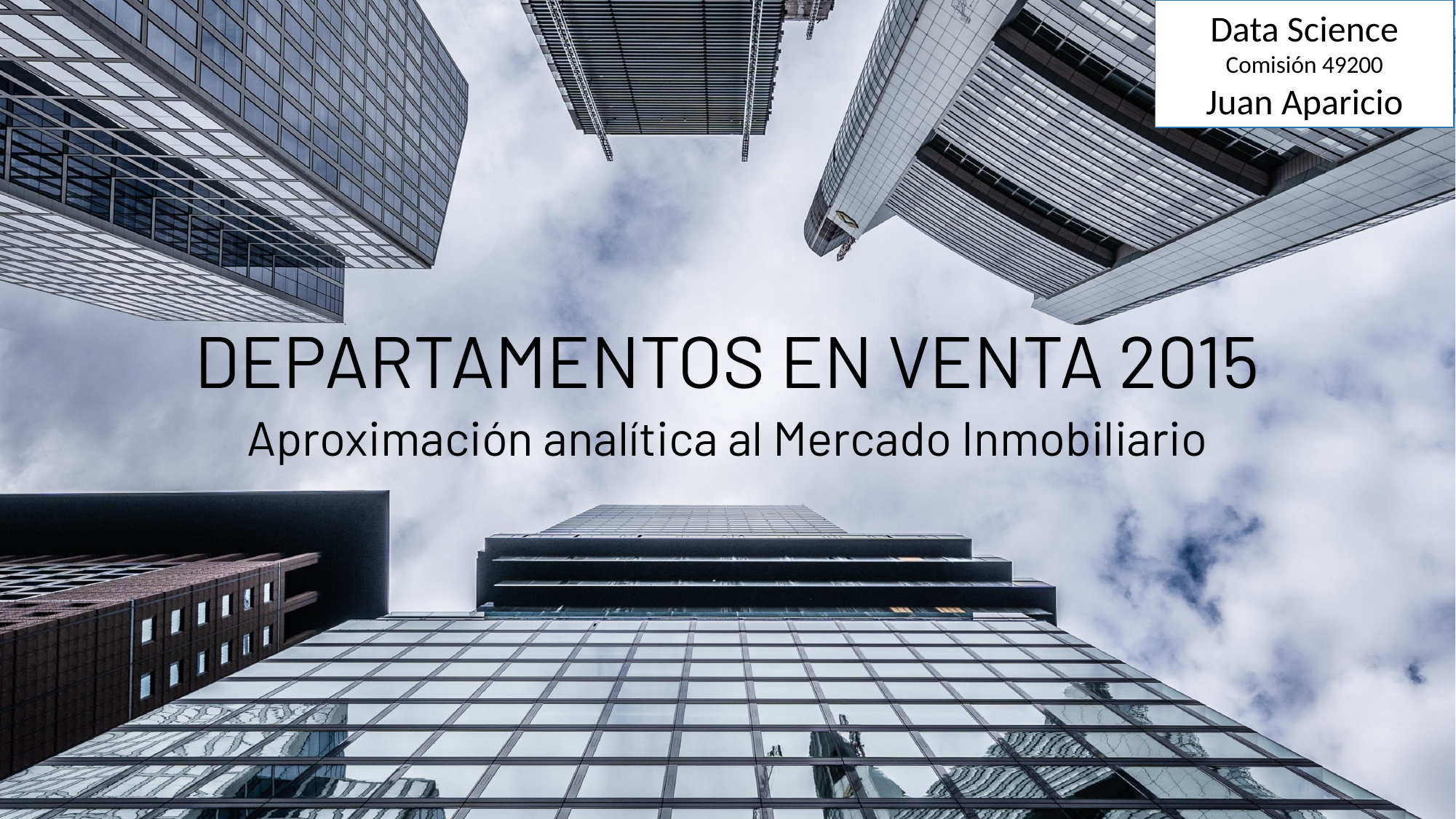

Data Science
Comisión 49200
Juan Aparicio
# DEPARTAMENTOS EN VENTA 2015
Aproximación analítica al Mercado Inmobiliario